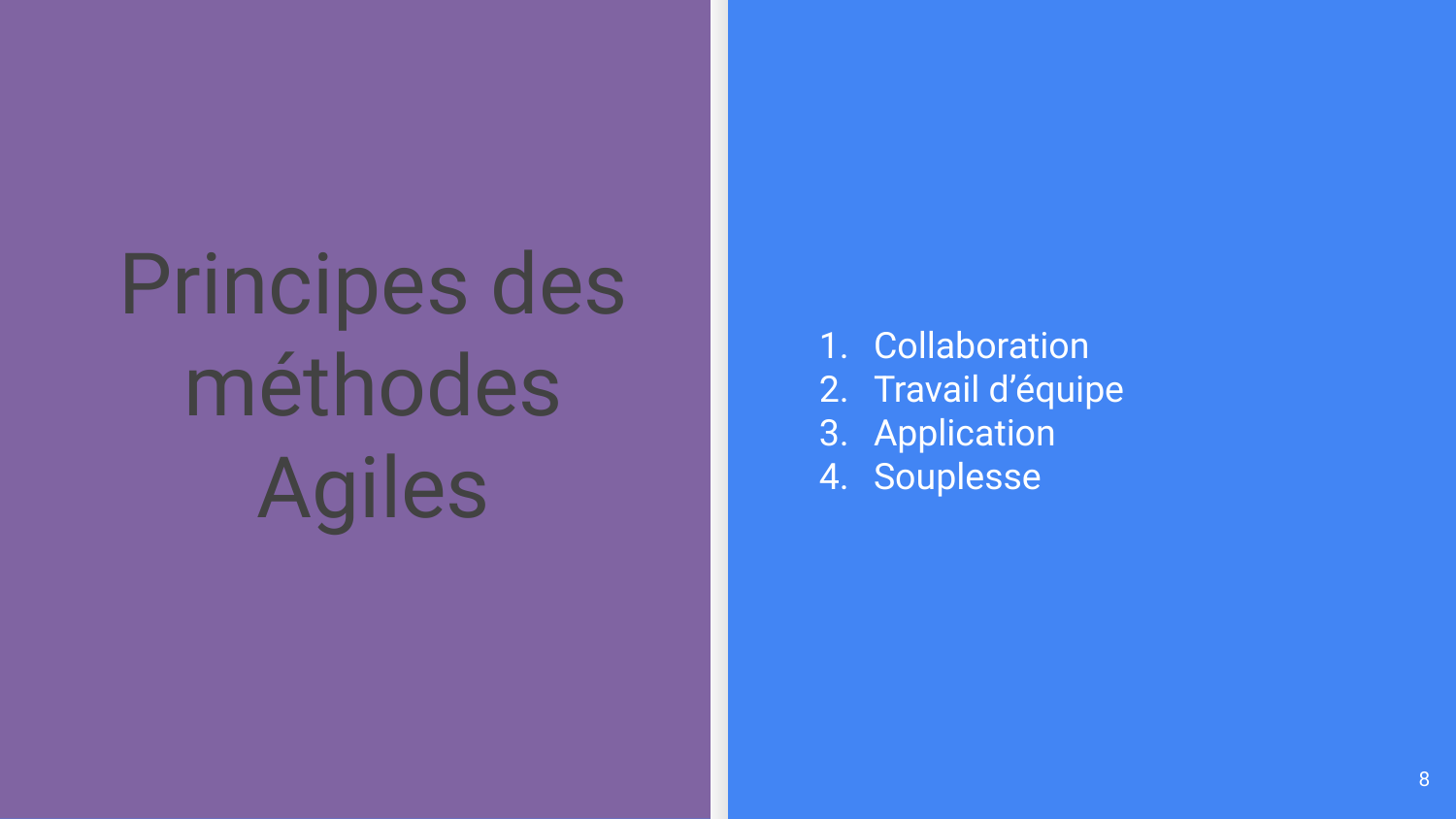

Collaboration
Travail d’équipe
Application
Souplesse
Principes des méthodes Agiles
8